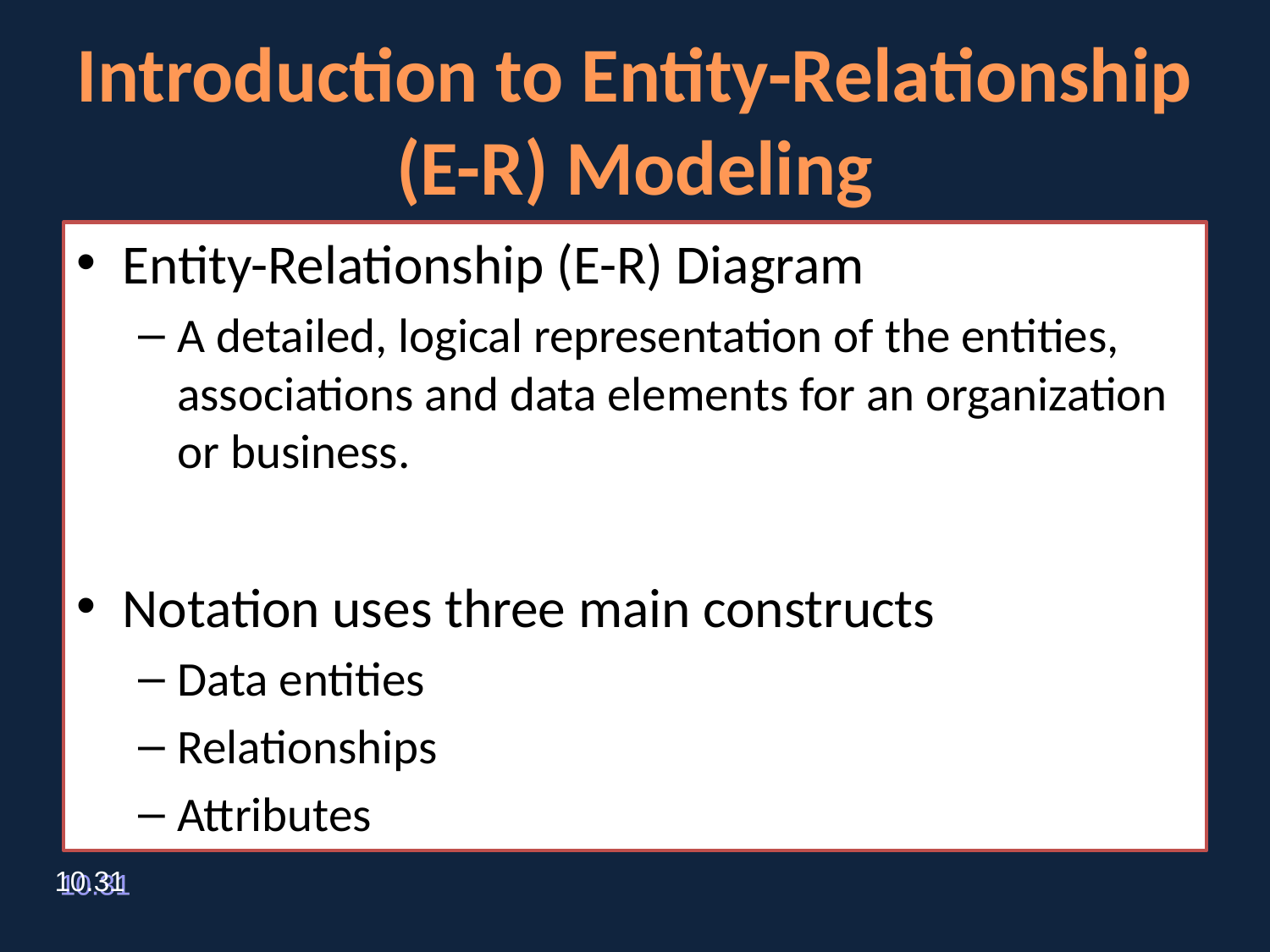

# Introduction to Entity-Relationship (E-R) Modeling
Entity-Relationship (E-R) Diagram
A detailed, logical representation of the entities, associations and data elements for an organization or business.

Notation uses three main constructs
Data entities
Relationships
Attributes

10.31